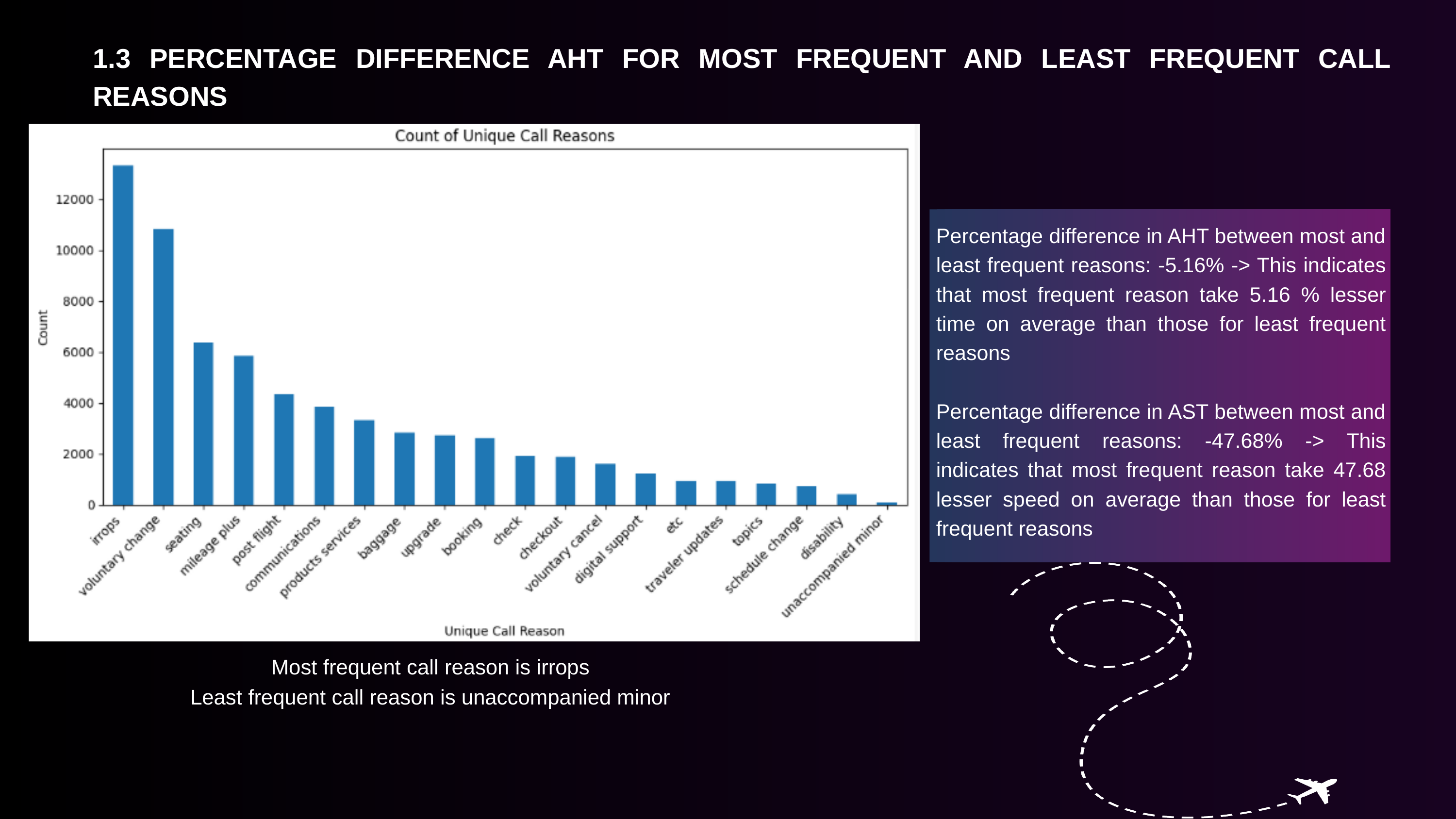

1.3 PERCENTAGE DIFFERENCE AHT FOR MOST FREQUENT AND LEAST FREQUENT CALL REASONS

Percentage difference in AHT between most and least frequent reasons: -5.16% -> This indicates that most frequent reason take 5.16 % lesser time on average than those for least frequent reasons

Percentage difference in AST between most and least frequent reasons: -47.68% -> This indicates that most frequent reason take 47.68 lesser speed on average than those for least frequent reasons

Most frequent call reason is irrops
Least frequent call reason is unaccompanied minor